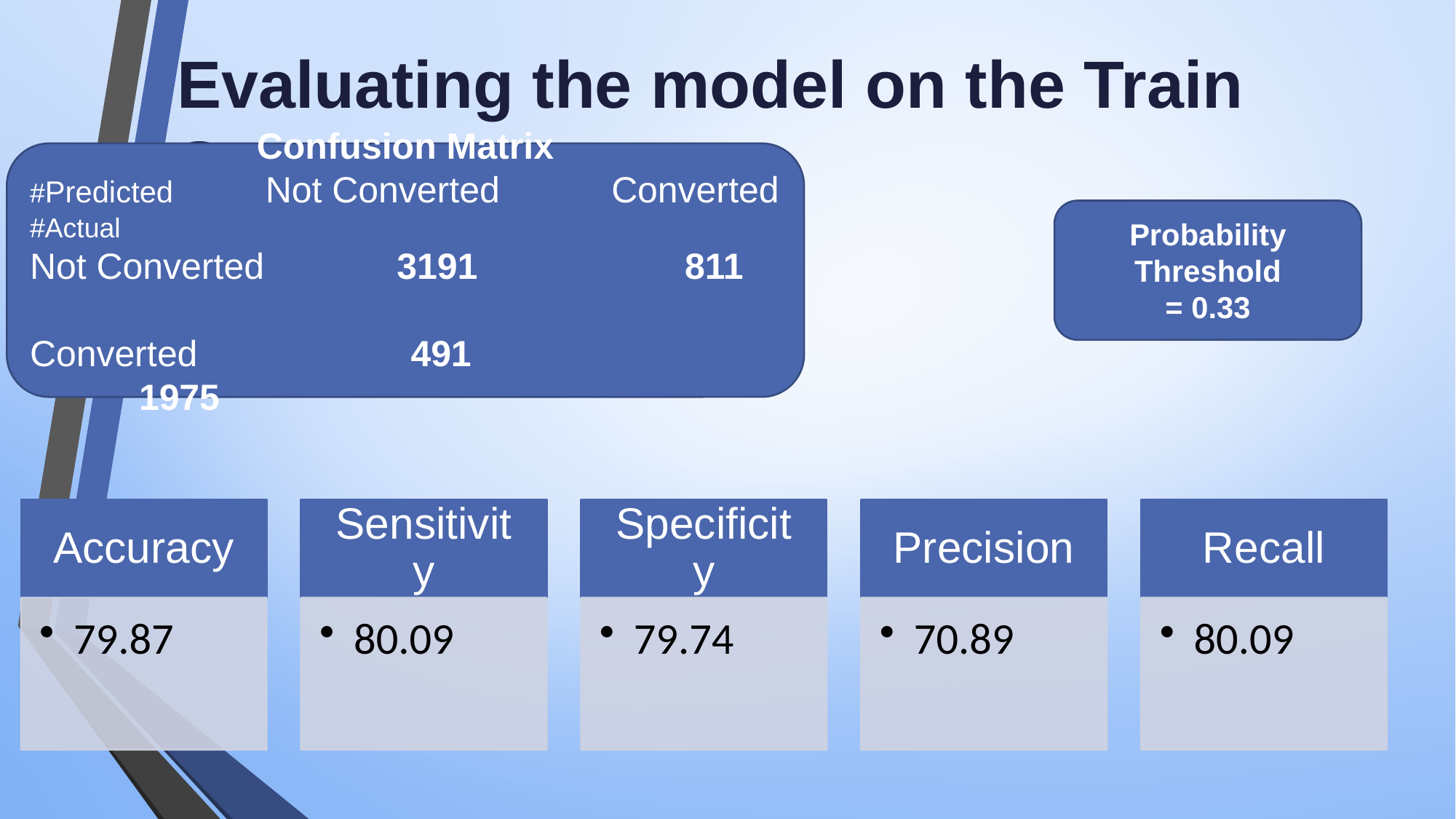

Evaluating the model on the Train Set
Confusion Matrix
#Predicted           Not Converted           Converted
#Actual
Not Converted             3191 		811
Converted           	       491			1975
Probability Threshold
= 0.33
Accuracy
79.87
Sensitivity
80.09
Specificity
79.74
Precision
70.89
Recall
80.09